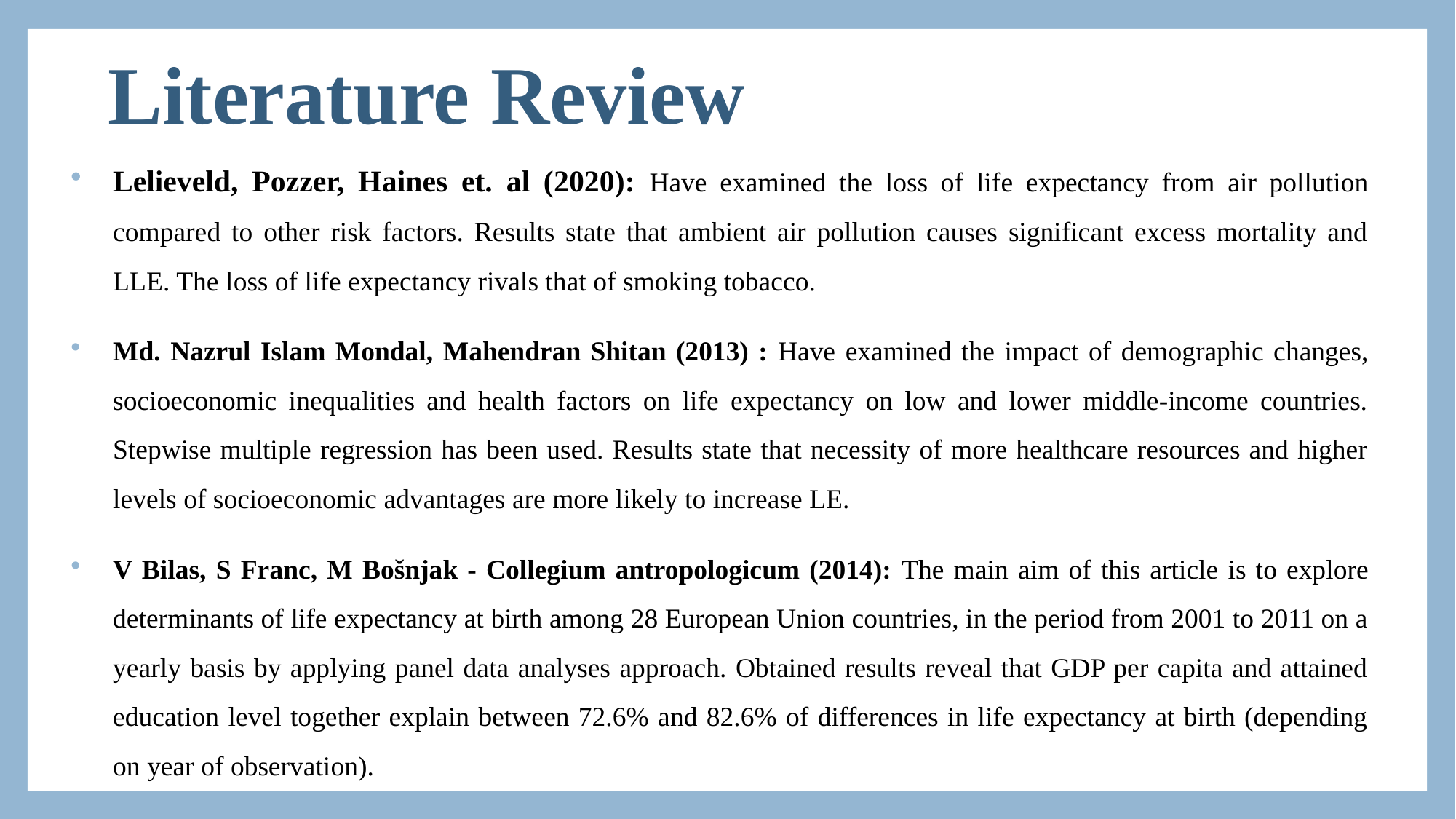

# Literature Review
Lelieveld, Pozzer, Haines et. al (2020): Have examined the loss of life expectancy from air pollution compared to other risk factors. Results state that ambient air pollution causes significant excess mortality and LLE. The loss of life expectancy rivals that of smoking tobacco.
Md. Nazrul Islam Mondal, Mahendran Shitan (2013) : Have examined the impact of demographic changes, socioeconomic inequalities and health factors on life expectancy on low and lower middle-income countries. Stepwise multiple regression has been used. Results state that necessity of more healthcare resources and higher levels of socioeconomic advantages are more likely to increase LE.
V Bilas, S Franc, M Bošnjak - Collegium antropologicum (2014): The main aim of this article is to explore determinants of life expectancy at birth among 28 European Union countries, in the period from 2001 to 2011 on a yearly basis by applying panel data analyses approach. Obtained results reveal that GDP per capita and attained education level together explain between 72.6% and 82.6% of differences in life expectancy at birth (depending on year of observation).